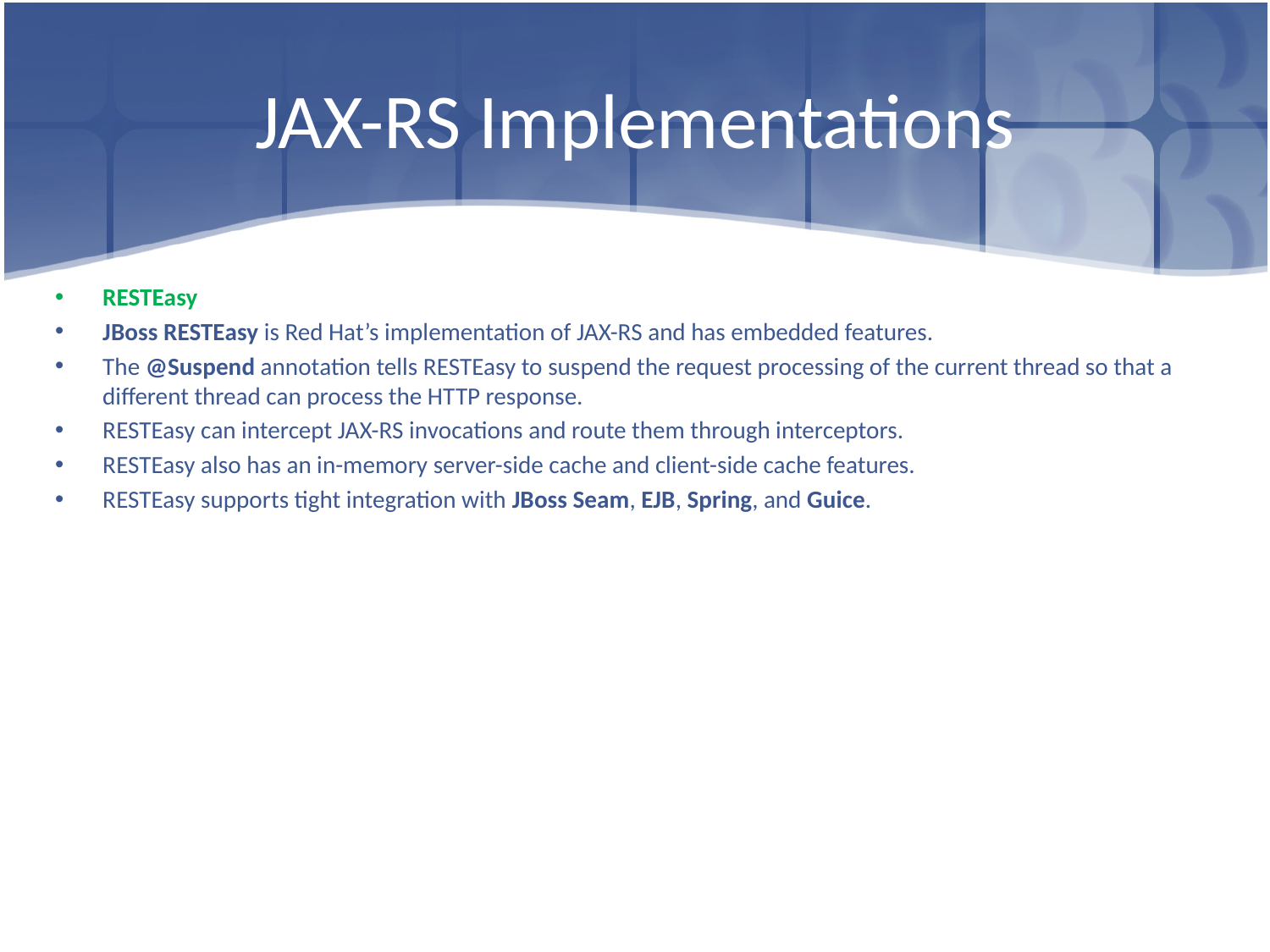

# JAX-RS Implementations
RESTEasy
JBoss RESTEasy is Red Hat’s implementation of JAX-RS and has embedded features.
The @Suspend annotation tells RESTEasy to suspend the request processing of the current thread so that a different thread can process the HTTP response.
RESTEasy can intercept JAX-RS invocations and route them through interceptors.
RESTEasy also has an in-memory server-side cache and client-side cache features.
RESTEasy supports tight integration with JBoss Seam, EJB, Spring, and Guice.